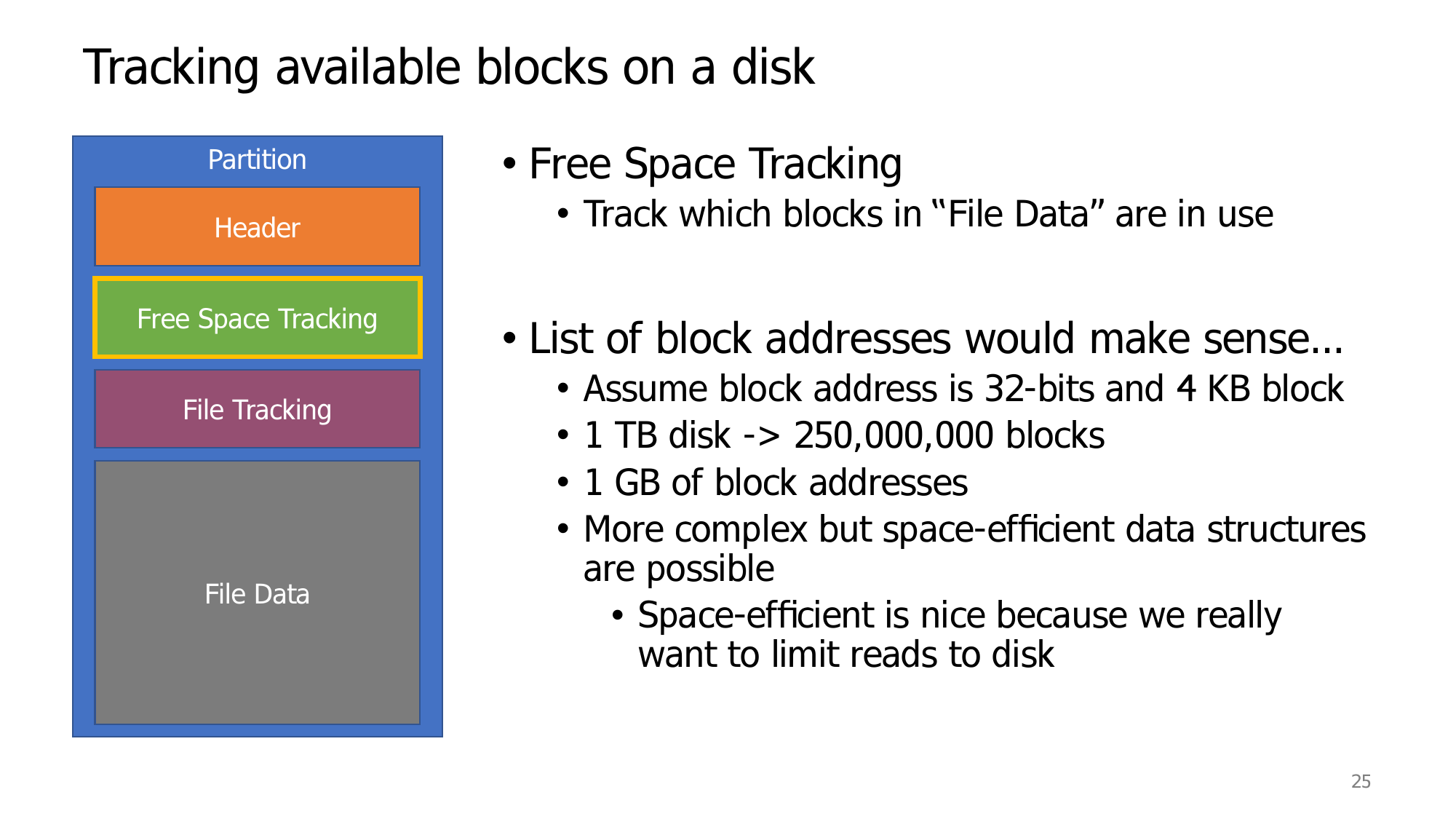

# Tracking available blocks on a disk
Partition
Header
Free Space Tracking
File Tracking
File Data
Free Space Tracking
Track which blocks in “File Data” are in use

List of block addresses would make sense…
Assume block address is 32-bits and 4 KB block
1 TB disk -> 250,000,000 blocks
1 GB of block addresses
More complex but space-efficient data structures are possible
Space-efficient is nice because we really want to limit reads to disk
25